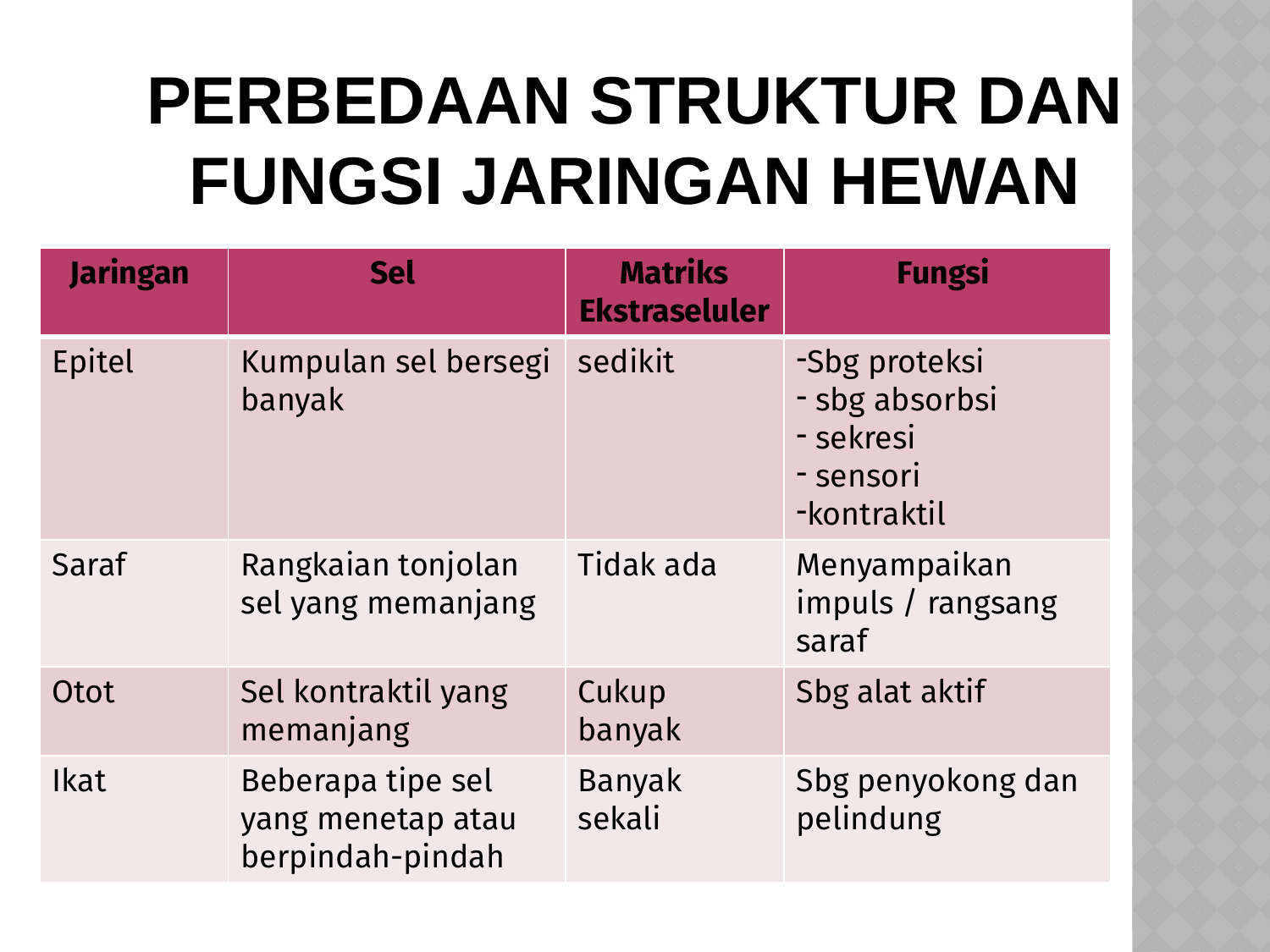

# Perbedaan Struktur dan Fungsi Jaringan Hewan
| Jaringan | Sel | Matriks Ekstraseluler | Fungsi |
| --- | --- | --- | --- |
| Epitel | Kumpulan sel bersegi banyak | sedikit | Sbg proteksi sbg absorbsi sekresi sensori kontraktil |
| Saraf | Rangkaian tonjolan sel yang memanjang | Tidak ada | Menyampaikan impuls / rangsang saraf |
| Otot | Sel kontraktil yang memanjang | Cukup banyak | Sbg alat aktif |
| Ikat | Beberapa tipe sel yang menetap atau berpindah-pindah | Banyak sekali | Sbg penyokong dan pelindung |